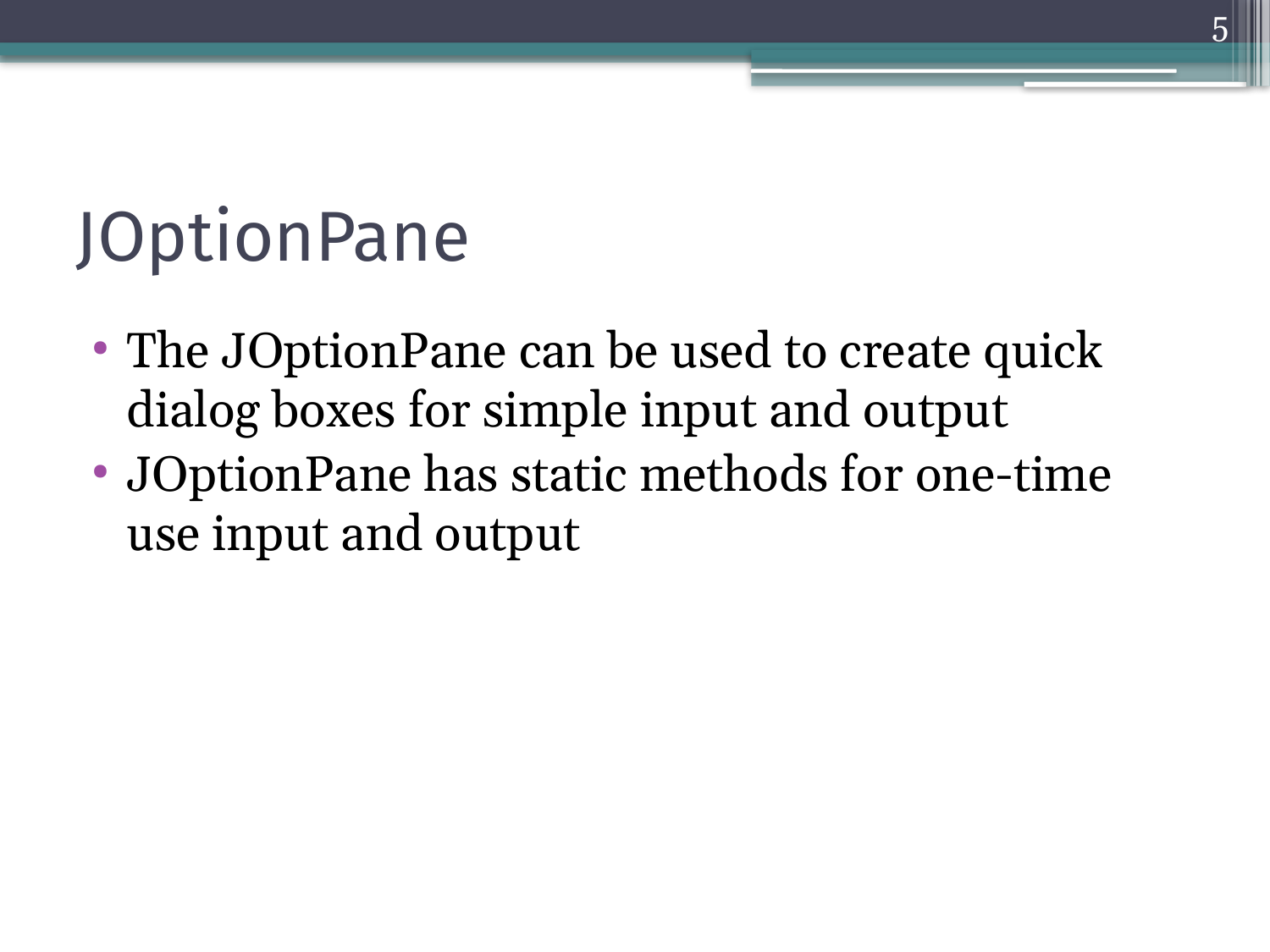

5
# JOptionPane
The JOptionPane can be used to create quick dialog boxes for simple input and output
JOptionPane has static methods for one-time use input and output